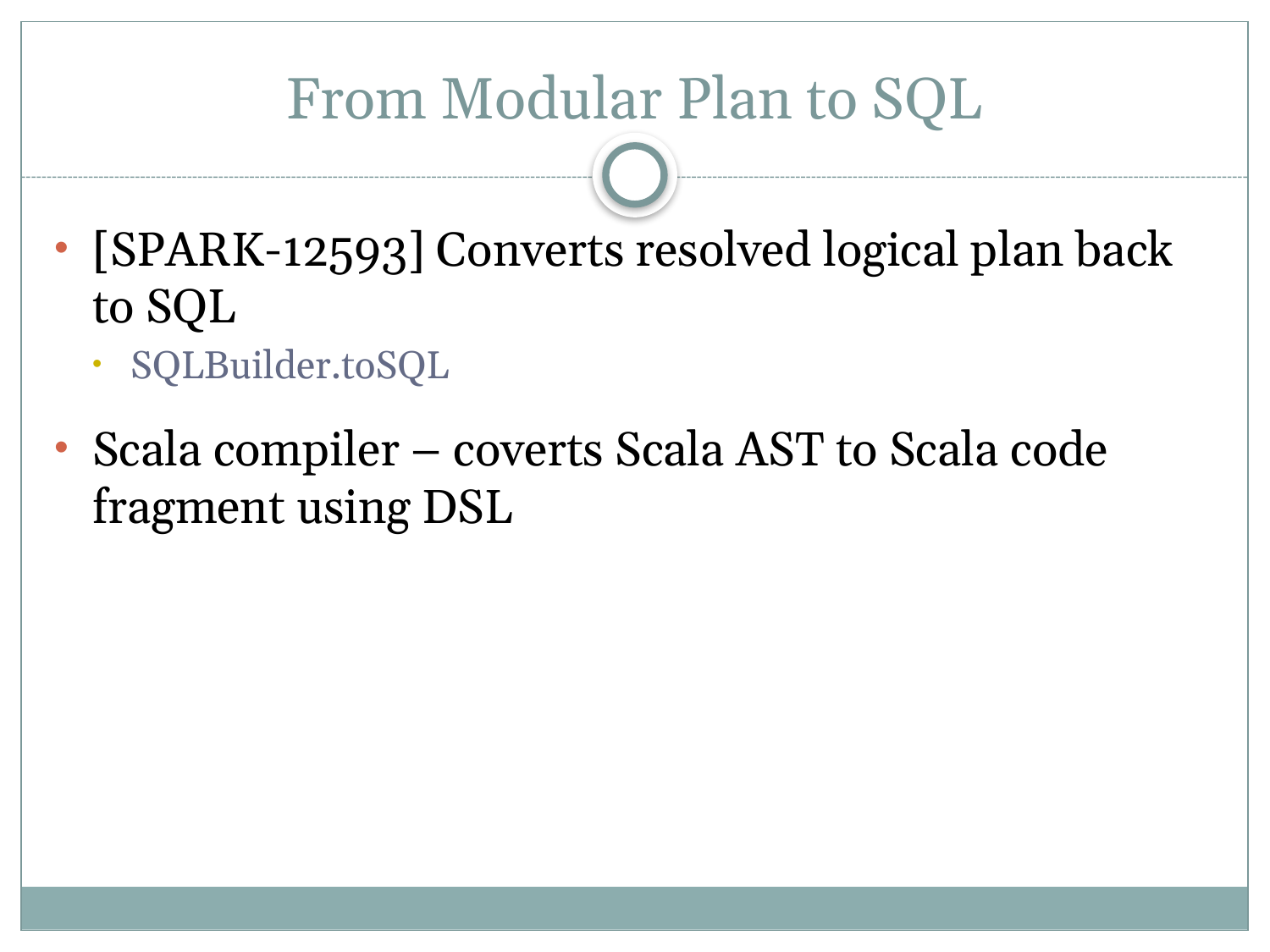

# From Modular Plan to SQL
[SPARK-12593] Converts resolved logical plan back to SQL
SQLBuilder.toSQL

Scala compiler – coverts Scala AST to Scala code fragment using DSL